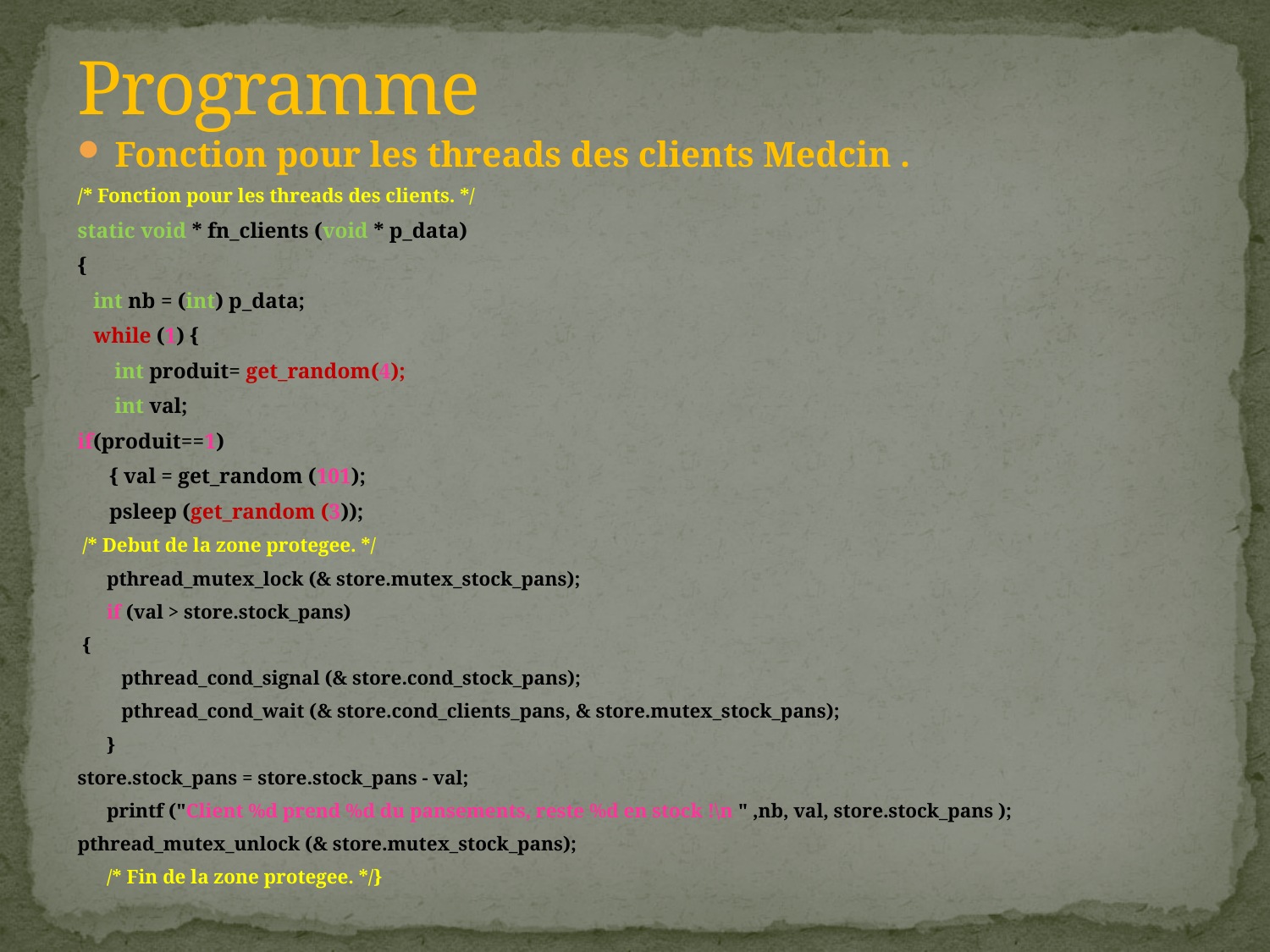

# Programme
Fonction pour les threads des clients Medcin .
/* Fonction pour les threads des clients. */
static void * fn_clients (void * p_data)
{
   int nb = (int) p_data;
   while (1) {
       int produit= get_random(4);
       int val;
if(produit==1)
      { val = get_random (101);
      psleep (get_random (3));
 /* Debut de la zone protegee. */
      pthread_mutex_lock (& store.mutex_stock_pans);
      if (val > store.stock_pans)
 {
         pthread_cond_signal (& store.cond_stock_pans);
         pthread_cond_wait (& store.cond_clients_pans, & store.mutex_stock_pans);
      }
store.stock_pans = store.stock_pans - val;
      printf ("Client %d prend %d du pansements, reste %d en stock !\n " ,nb, val, store.stock_pans );
pthread_mutex_unlock (& store.mutex_stock_pans);
      /* Fin de la zone protegee. */}